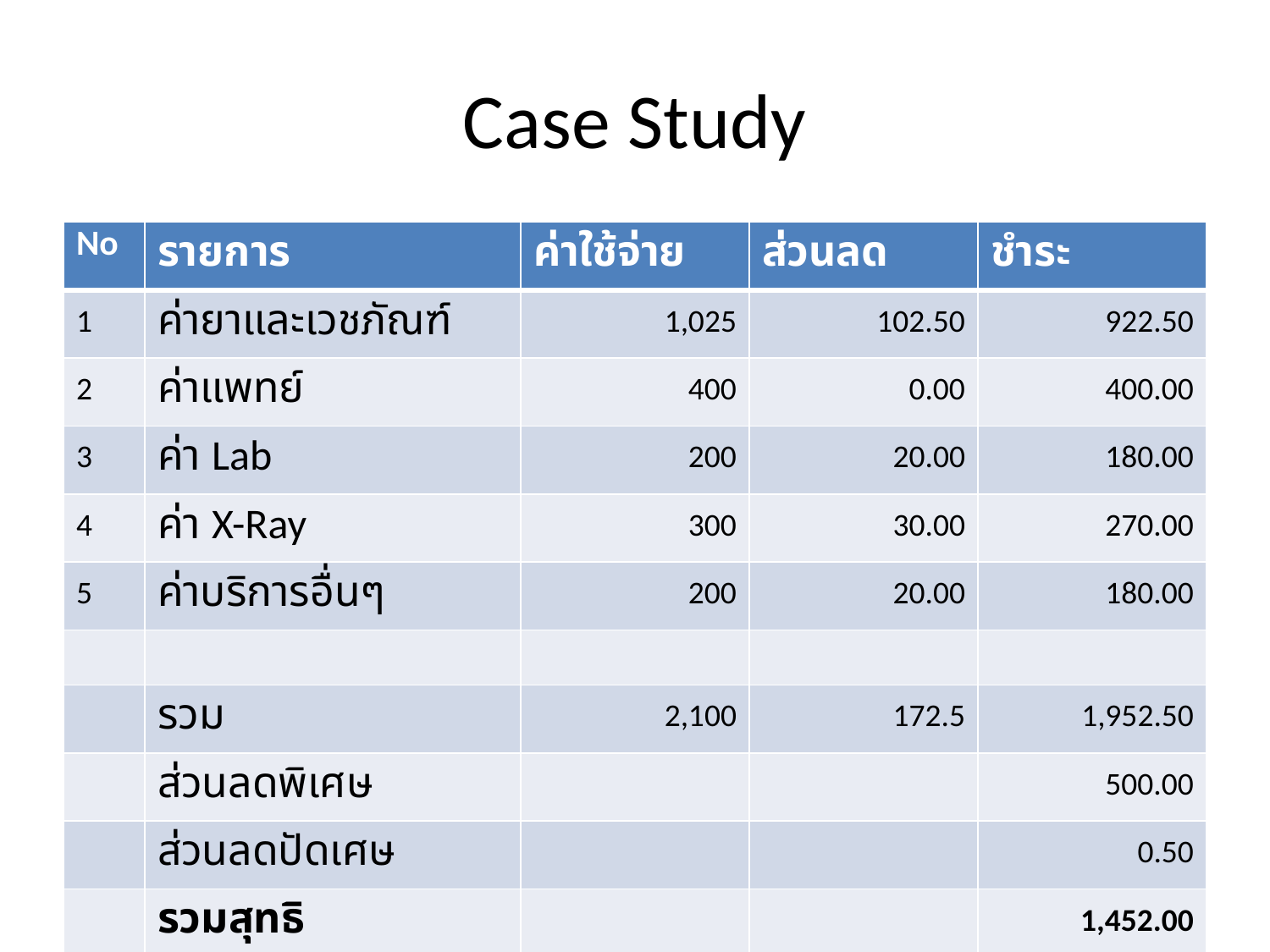

# Case Study
| No | รายการ | ค่าใช้จ่าย | ส่วนลด | ชำระ |
| --- | --- | --- | --- | --- |
| 1 | ค่ายาและเวชภัณฑ์ | 1,025 | 102.50 | 922.50 |
| 2 | ค่าแพทย์ | 400 | 0.00 | 400.00 |
| 3 | ค่า Lab | 200 | 20.00 | 180.00 |
| 4 | ค่า X-Ray | 300 | 30.00 | 270.00 |
| 5 | ค่าบริการอื่นๆ | 200 | 20.00 | 180.00 |
|  |  |  |  |  |
|  | รวม | 2,100 | 172.5 | 1,952.50 |
|  | ส่วนลดพิเศษ |  |  | 500.00 |
|  | ส่วนลดปัดเศษ |  |  | 0.50 |
|  | รวมสุทธิ |  |  | 1,452.00 |